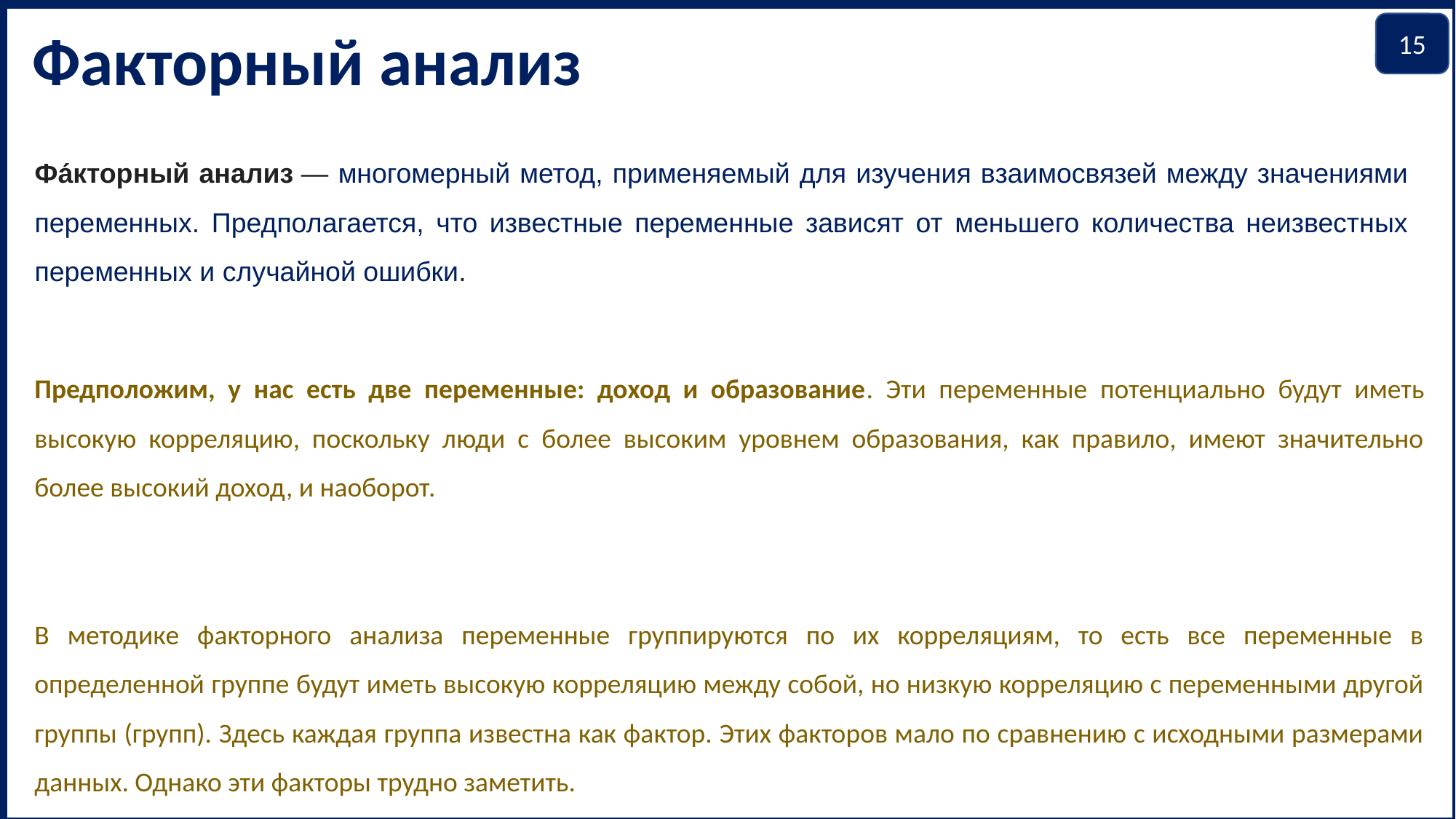

15
# Факторный анализ
Фа́кторный анализ — многомерный метод, применяемый для изучения взаимосвязей между значениями переменных. Предполагается, что известные переменные зависят от меньшего количества неизвестных переменных и случайной ошибки.
Предположим, у нас есть две переменные: доход и образование. Эти переменные потенциально будут иметь высокую корреляцию, поскольку люди с более высоким уровнем образования, как правило, имеют значительно более высокий доход, и наоборот.

В методике факторного анализа переменные группируются по их корреляциям, то есть все переменные в определенной группе будут иметь высокую корреляцию между собой, но низкую корреляцию с переменными другой группы (групп). Здесь каждая группа известна как фактор. Этих факторов мало по сравнению с исходными размерами данных. Однако эти факторы трудно заметить.